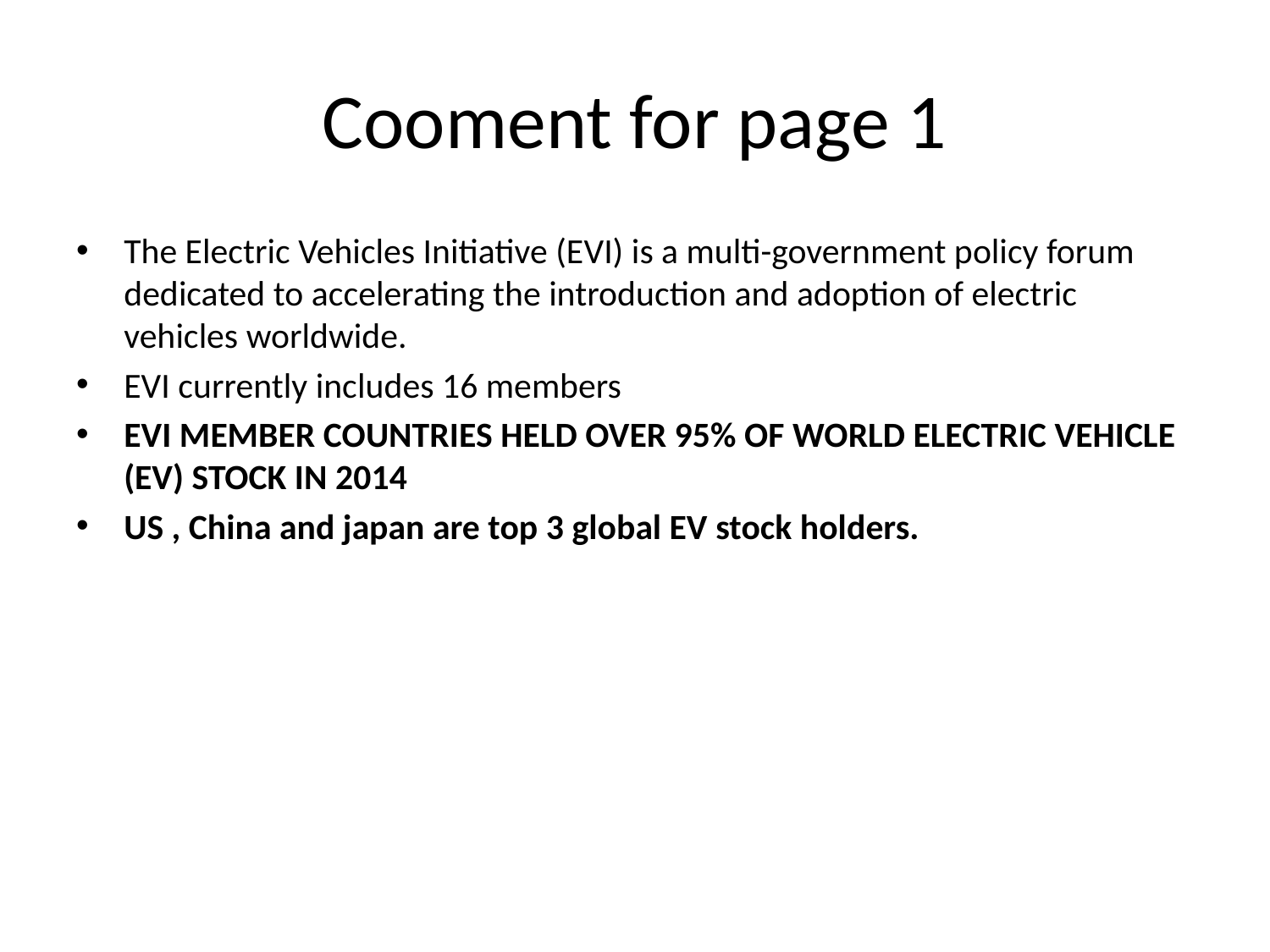

# Cooment for page 1
The Electric Vehicles Initiative (EVI) is a multi-government policy forum dedicated to accelerating the introduction and adoption of electric vehicles worldwide.
EVI currently includes 16 members
EVI MEMBER COUNTRIES HELD OVER 95% OF WORLD ELECTRIC VEHICLE (EV) STOCK IN 2014
US , China and japan are top 3 global EV stock holders.